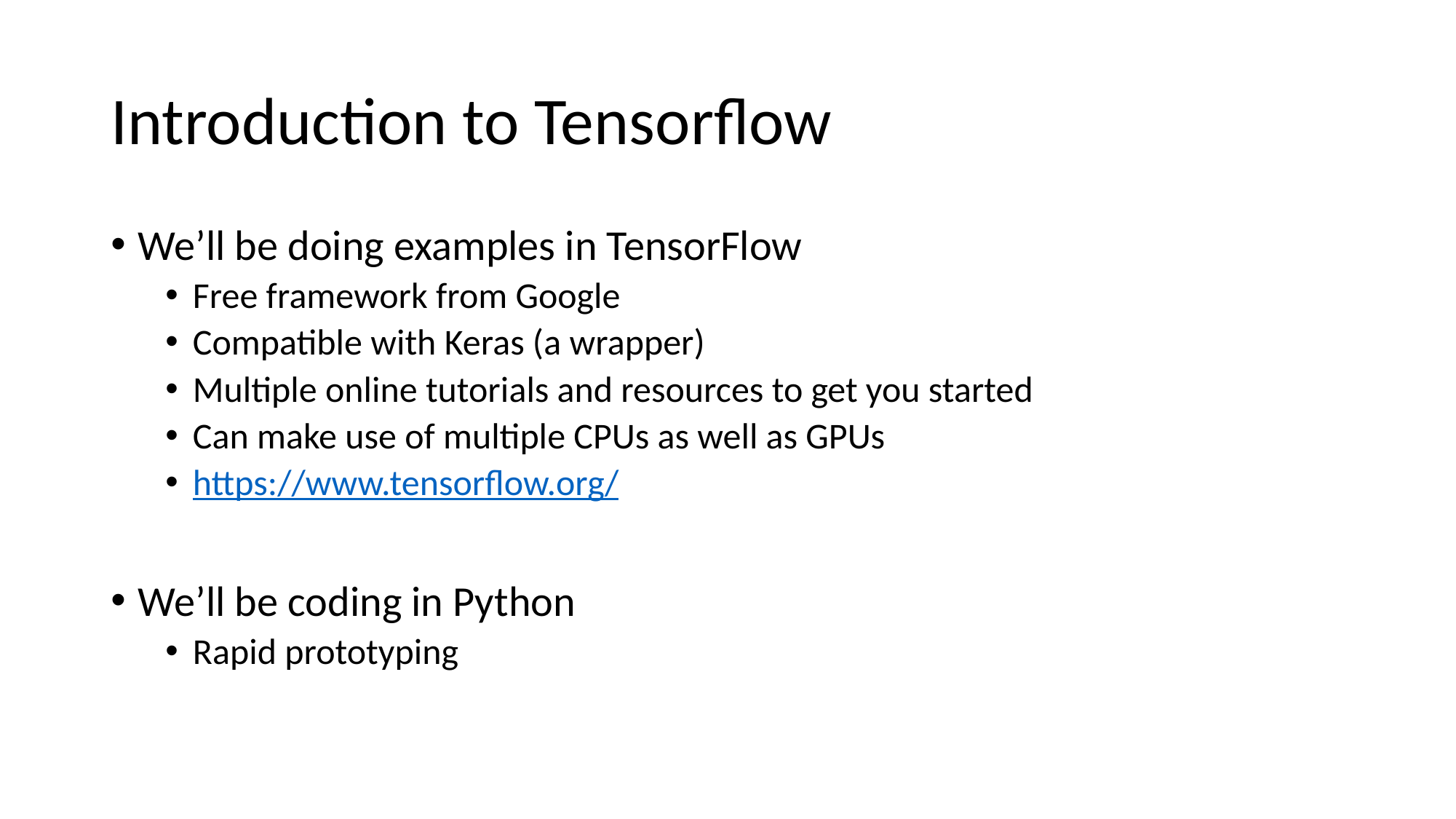

# Introduction to Tensorflow
We’ll be doing examples in TensorFlow
Free framework from Google
Compatible with Keras (a wrapper)
Multiple online tutorials and resources to get you started
Can make use of multiple CPUs as well as GPUs
https://www.tensorflow.org/

We’ll be coding in Python
Rapid prototyping